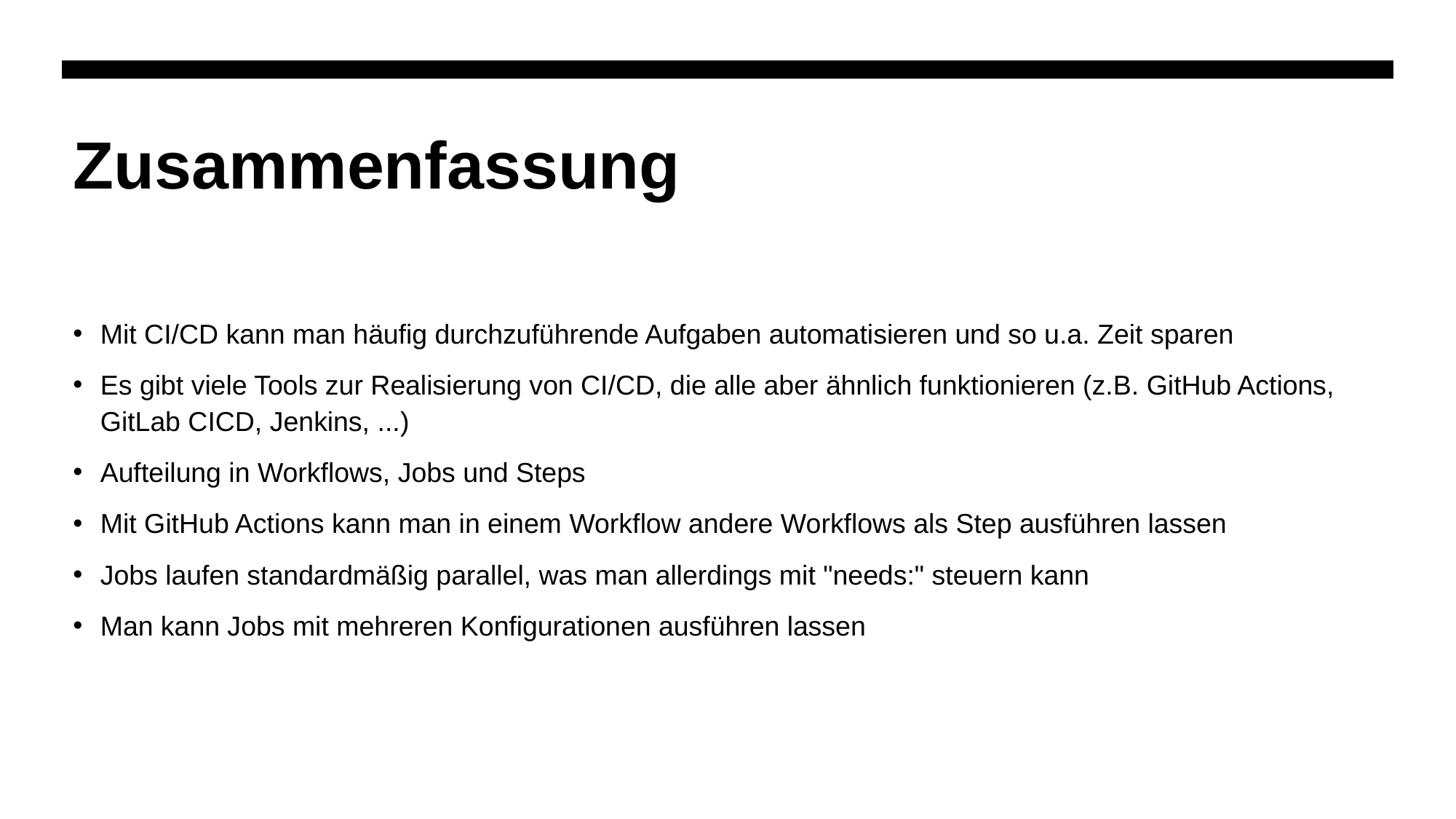

# Zusammenfassung
Mit CI/CD kann man häufig durchzuführende Aufgaben automatisieren und so u.a. Zeit sparen
Es gibt viele Tools zur Realisierung von CI/CD, die alle aber ähnlich funktionieren (z.B. GitHub Actions, GitLab CICD, Jenkins, ...)
Aufteilung in Workflows, Jobs und Steps
Mit GitHub Actions kann man in einem Workflow andere Workflows als Step ausführen lassen
Jobs laufen standardmäßig parallel, was man allerdings mit "needs:" steuern kann
Man kann Jobs mit mehreren Konfigurationen ausführen lassen